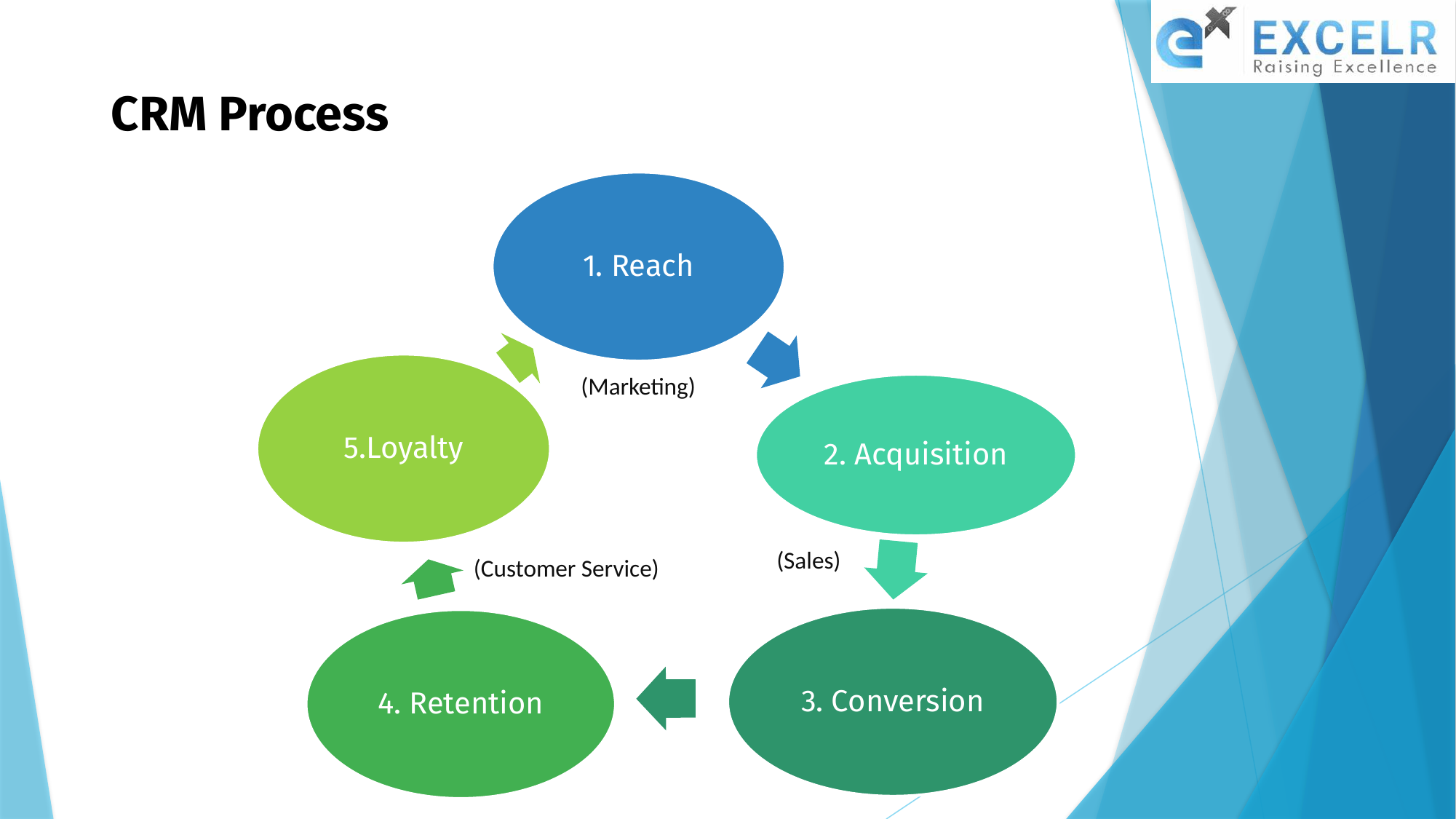

CRM Process
1. Reach

2. Acquisition

3. Conversion

4. Retention

5.Loyalty

(Marketing)
(Sales)
(Customer Service)